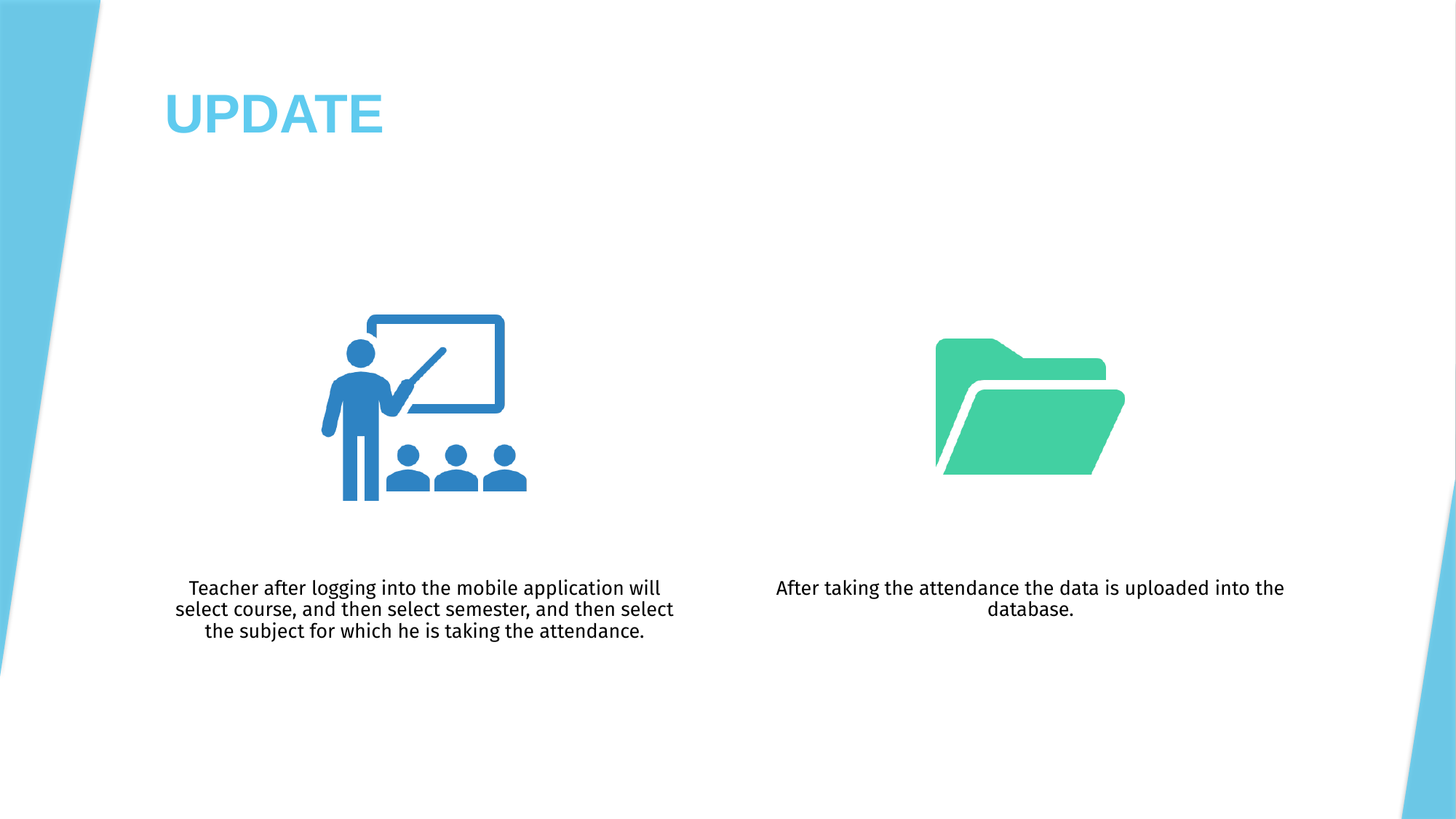

# UPDATE
Teacher after logging into the mobile application will select course, and then select semester, and then select the subject for which he is taking the attendance.
After taking the attendance the data is uploaded into the database.